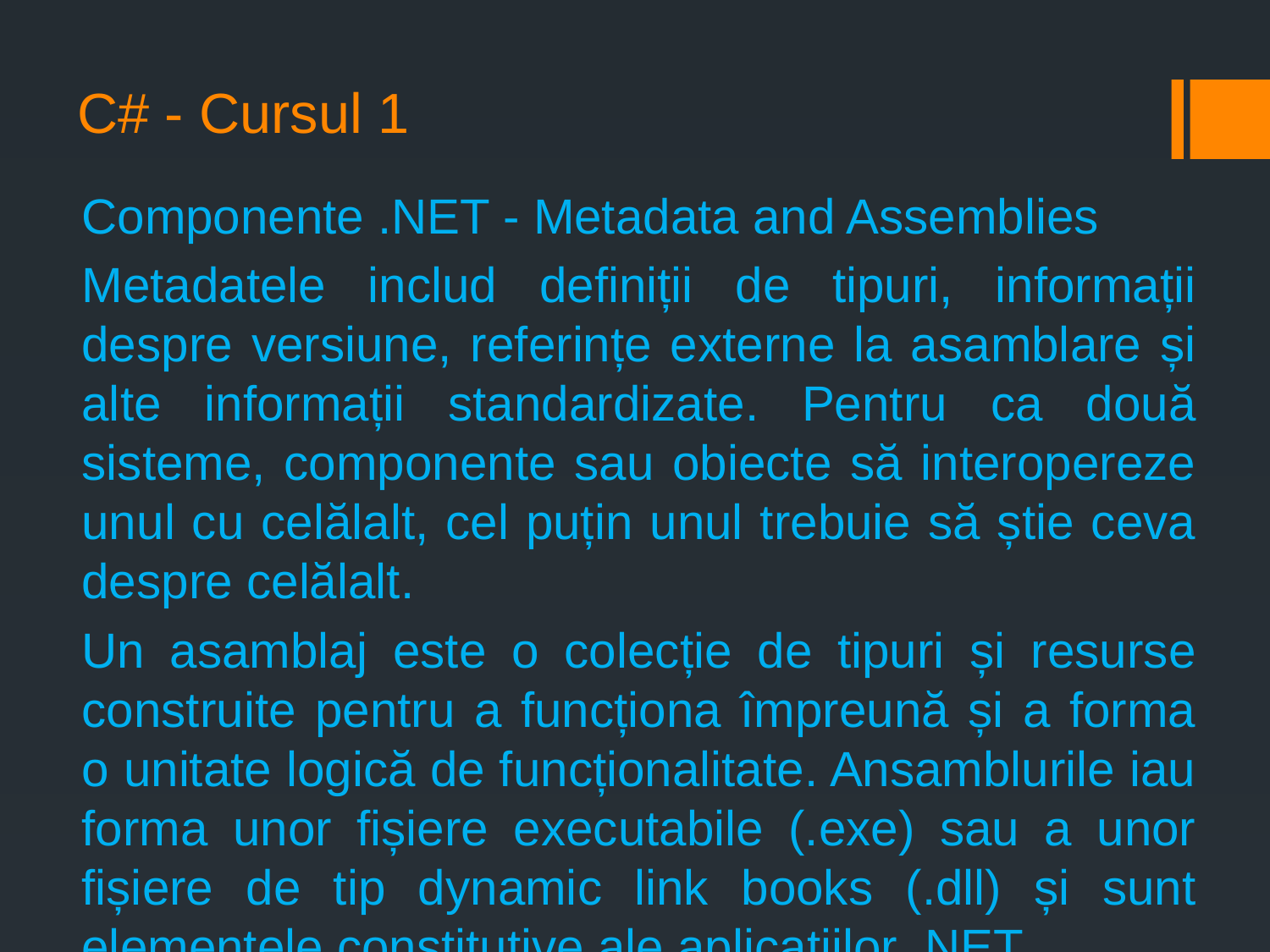

# C# - Cursul 1
Componente .NET - Metadata and Assemblies
Metadatele includ definiții de tipuri, informații despre versiune, referințe externe la asamblare și alte informații standardizate. Pentru ca două sisteme, componente sau obiecte să interopereze unul cu celălalt, cel puțin unul trebuie să știe ceva despre celălalt.
Un asamblaj este o colecție de tipuri și resurse construite pentru a funcționa împreună și a forma o unitate logică de funcționalitate. Ansamblurile iau forma unor fișiere executabile (.exe) sau a unor fișiere de tip dynamic link books (.dll) și sunt elementele constitutive ale aplicațiilor .NET.